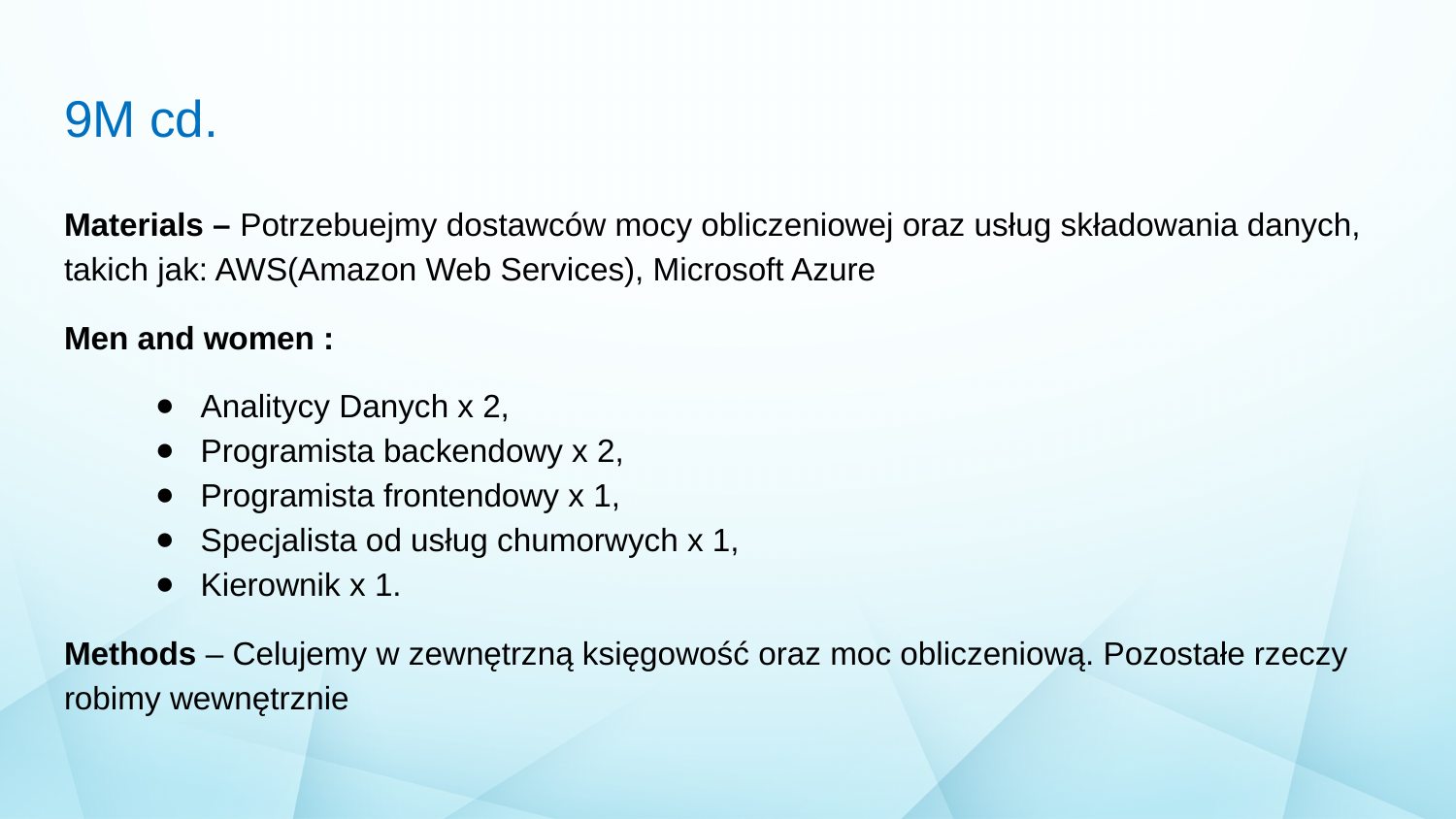

# 9M cd.
Materials – Potrzebuejmy dostawców mocy obliczeniowej oraz usług składowania danych, takich jak: AWS(Amazon Web Services), Microsoft Azure
Men and women :
Analitycy Danych x 2,
Programista backendowy x 2,
Programista frontendowy x 1,
Specjalista od usług chumorwych x 1,
Kierownik x 1.
Methods – Celujemy w zewnętrzną księgowość oraz moc obliczeniową. Pozostałe rzeczy robimy wewnętrznie